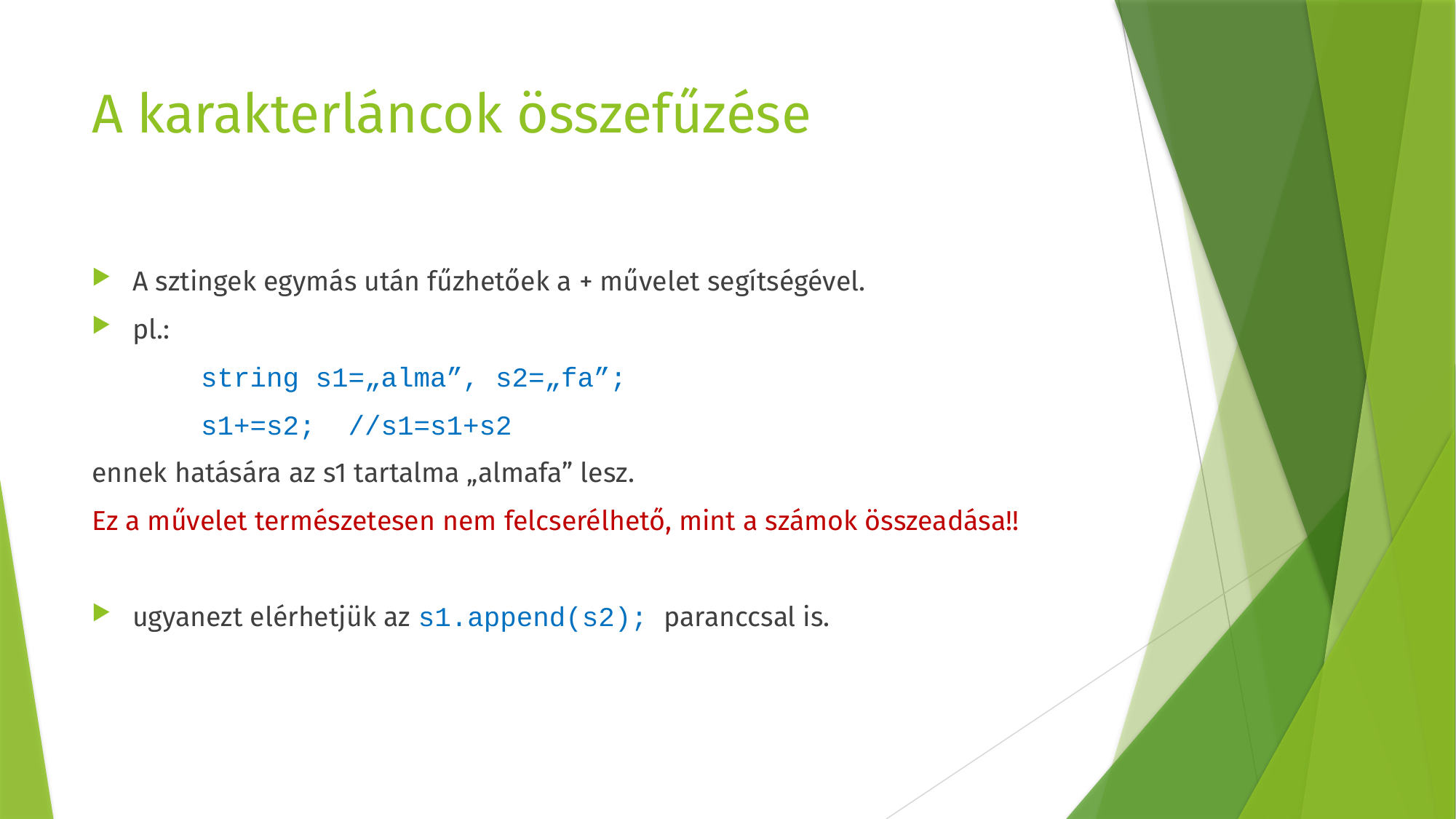

# A karakterláncok összefűzése
A sztingek egymás után fűzhetőek a + művelet segítségével.
pl.:
	string s1=„alma”, s2=„fa”;
	s1+=s2;  //s1=s1+s2
ennek hatására az s1 tartalma „almafa” lesz.
Ez a művelet természetesen nem felcserélhető, mint a számok összeadása!!

ugyanezt elérhetjük az s1.append(s2); paranccsal is.